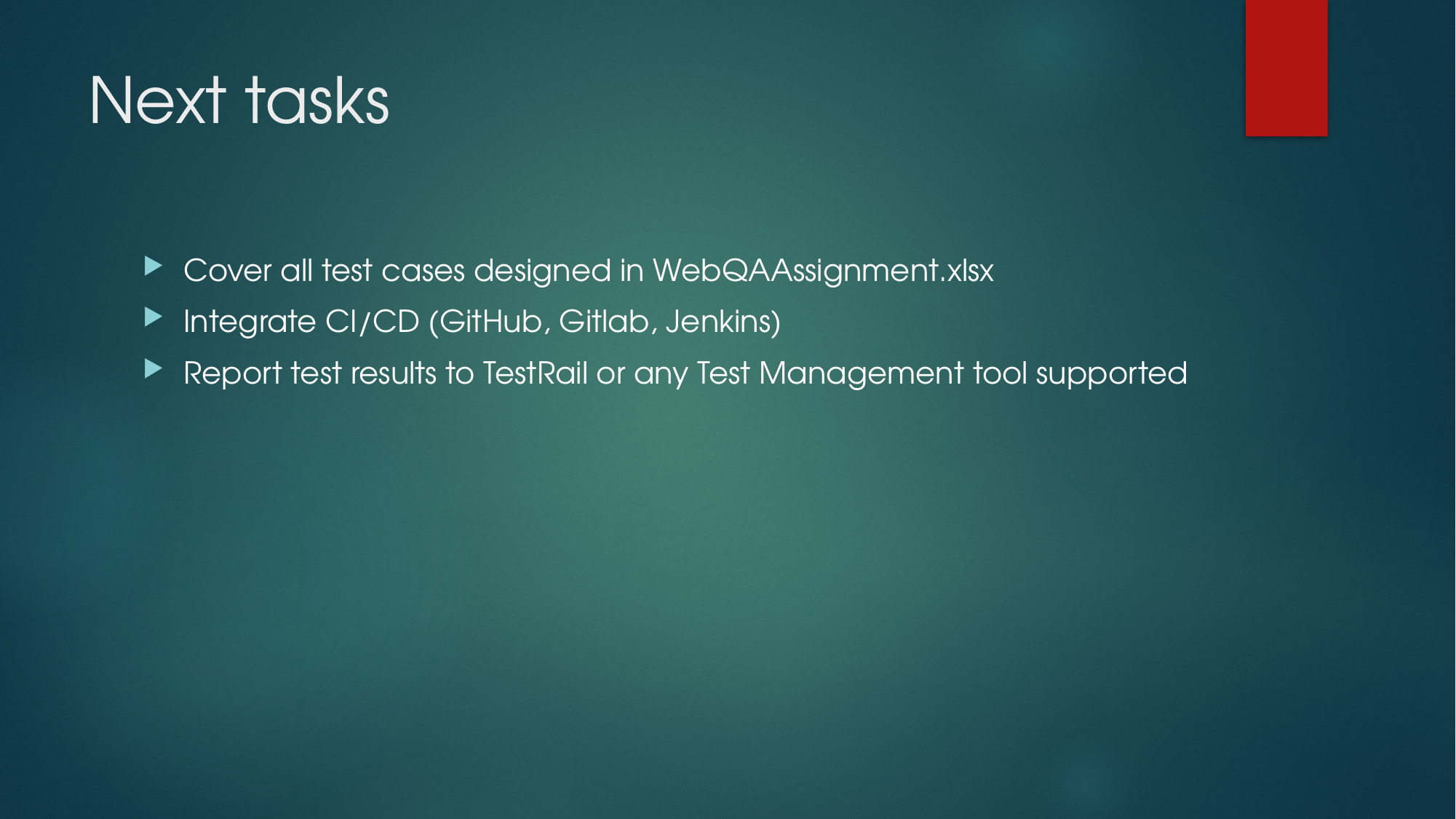

# Next tasks
Cover all test cases designed in WebQAAssignment.xlsx
Integrate CI/CD (GitHub, Gitlab, Jenkins)
Report test results to TestRail or any Test Management tool supported